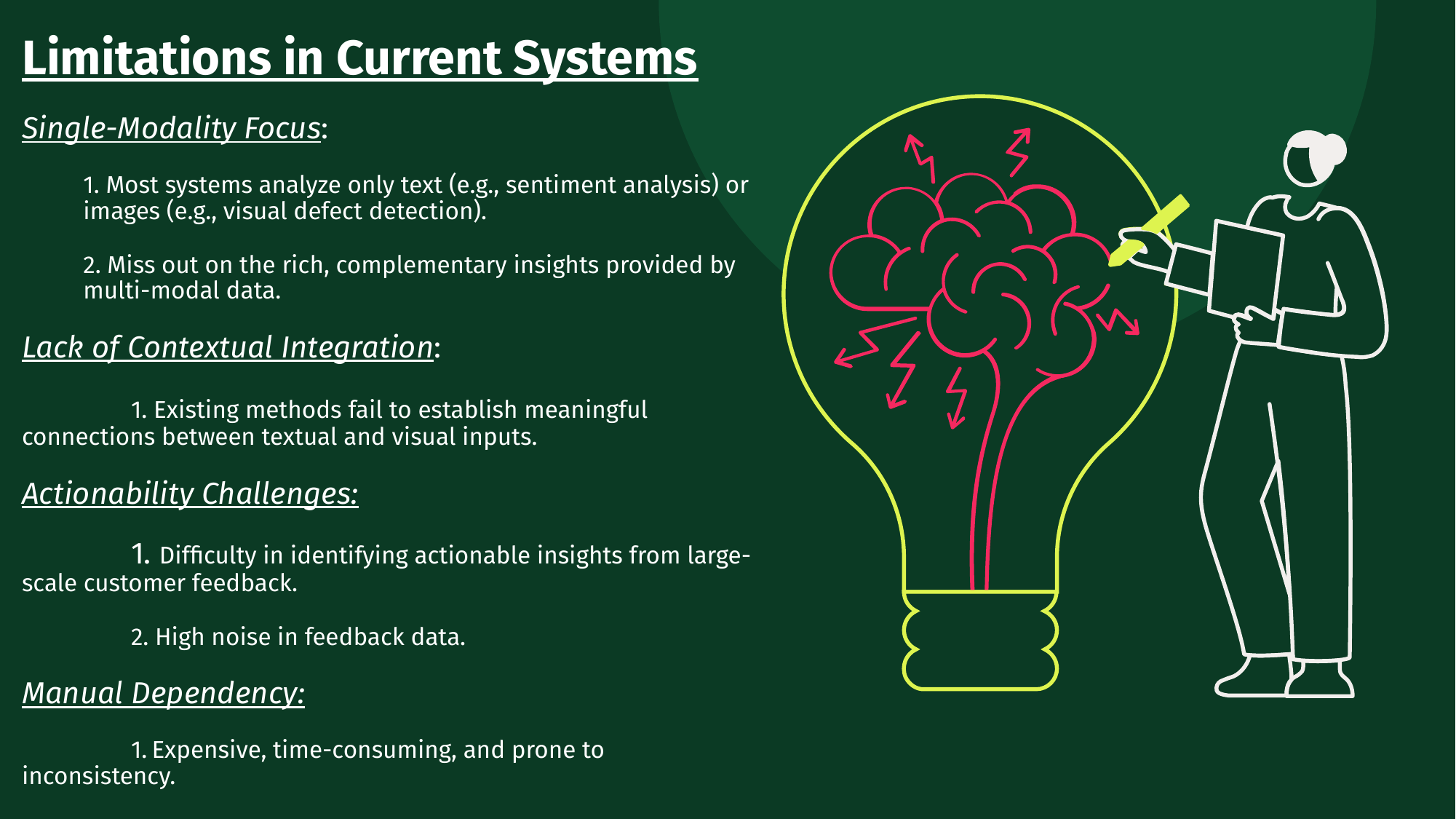

Limitations in Current Systems
Single-Modality Focus:
1. Most systems analyze only text (e.g., sentiment analysis) or images (e.g., visual defect detection).
2. Miss out on the rich, complementary insights provided by multi-modal data.
Lack of Contextual Integration:
	1. Existing methods fail to establish meaningful connections between textual and visual inputs.
Actionability Challenges:
	1. Difficulty in identifying actionable insights from large-scale customer feedback.
	2. High noise in feedback data.
Manual Dependency:
	1. Expensive, time-consuming, and prone to inconsistency.